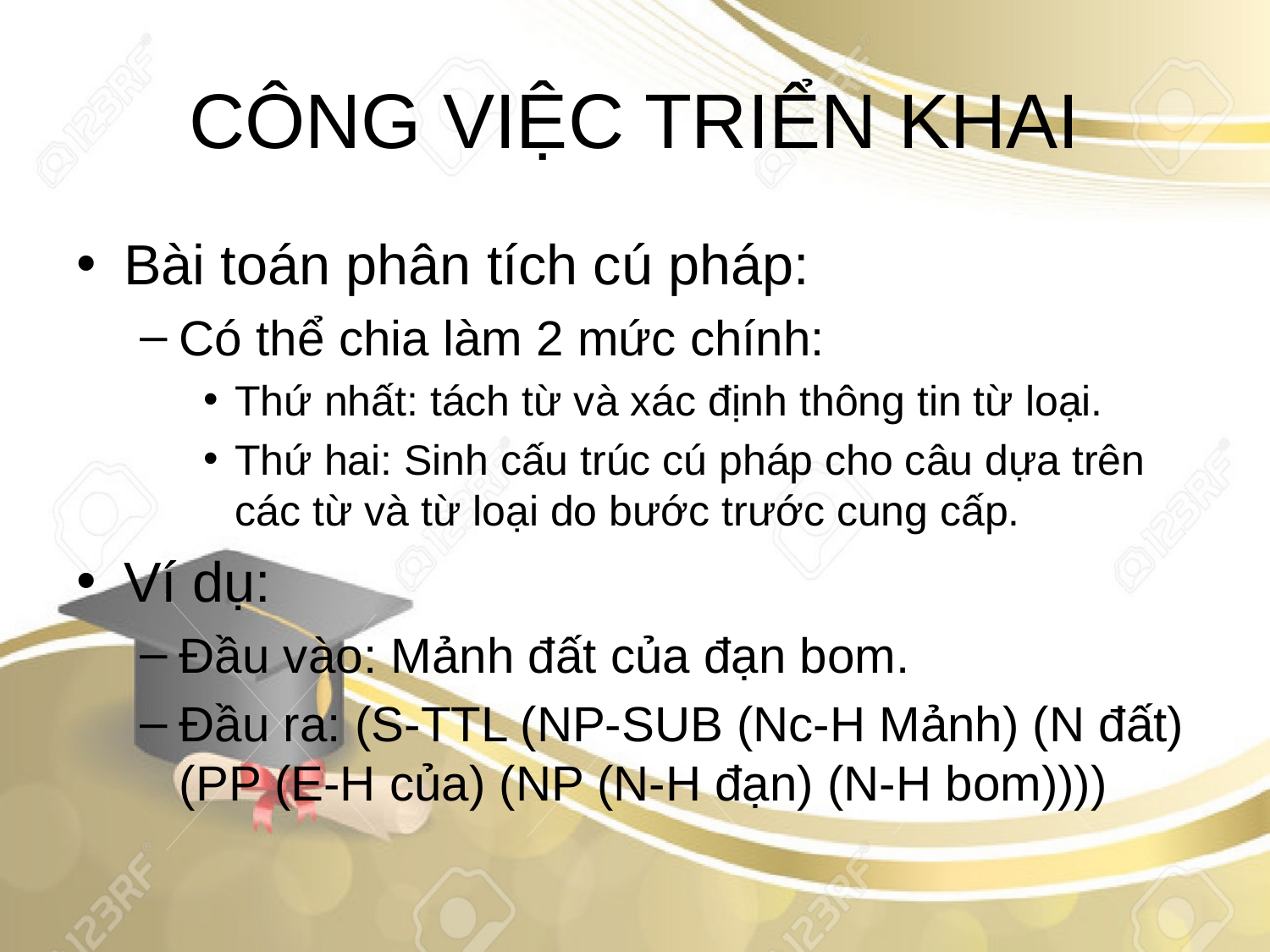

# CÔNG VIỆC TRIỂN KHAI
Bài toán phân tích cú pháp:
Có thể chia làm 2 mức chính:
Thứ nhất: tách từ và xác định thông tin từ loại.
Thứ hai: Sinh cấu trúc cú pháp cho câu dựa trên các từ và từ loại do bước trước cung cấp.
Ví dụ:
Đầu vào: Mảnh đất của đạn bom.
Đầu ra: (S-TTL (NP-SUB (Nc-H Mảnh) (N đất) (PP (E-H của) (NP (N-H đạn) (N-H bom))))